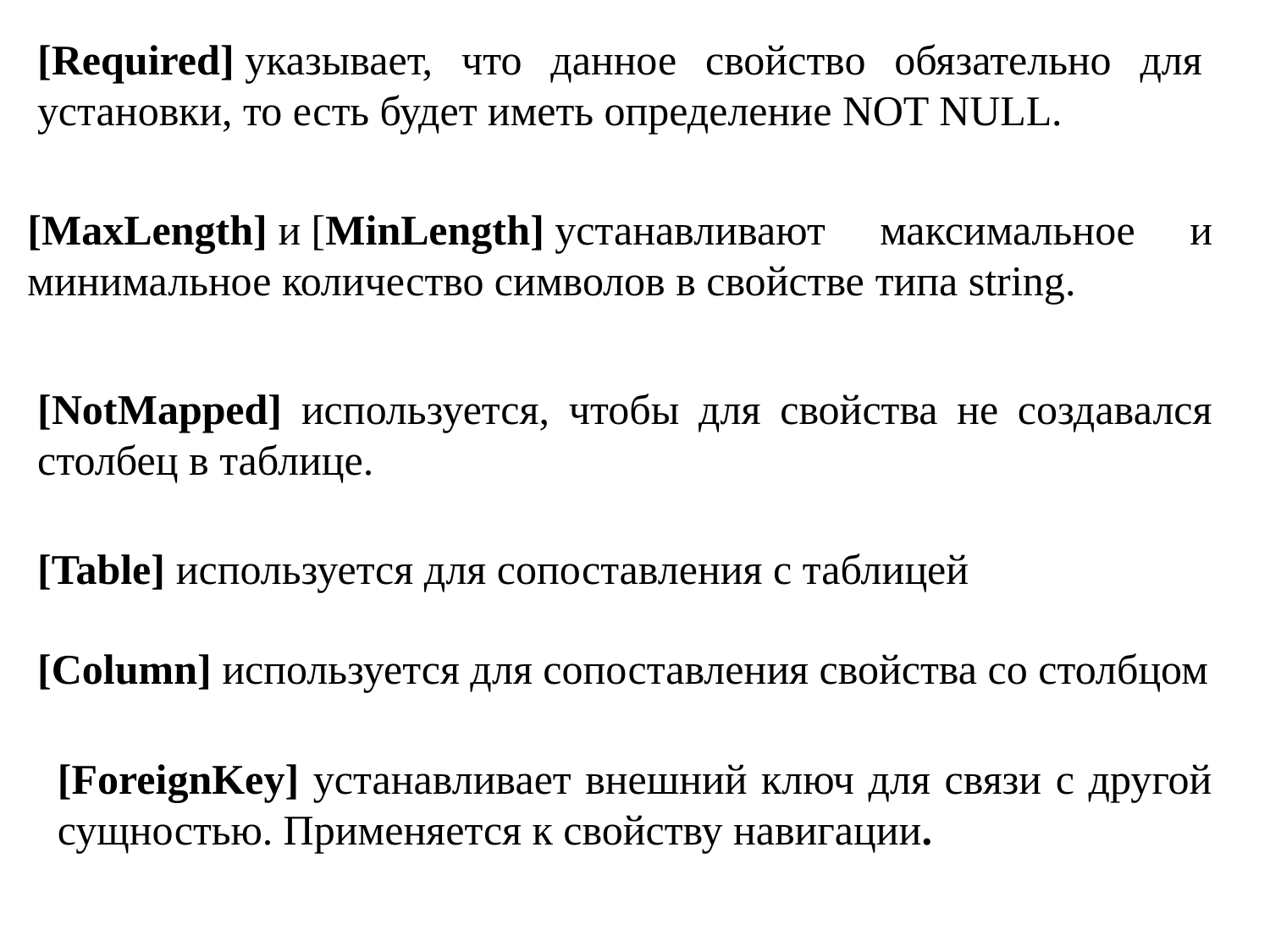

[Required] указывает, что данное свойство обязательно для установки, то есть будет иметь определение NOT NULL.
[MaxLength] и [MinLength] устанавливают максимальное и минимальное количество символов в свойстве типа string.
[NotMapped] используется, чтобы для свойства не создавался столбец в таблице.
[Table] используется для сопоставления с таблицей
[Column] используется для сопоставления свойства со столбцом
[ForeignKey] устанавливает внешний ключ для связи с другой сущностью. Применяется к свойству навигации.